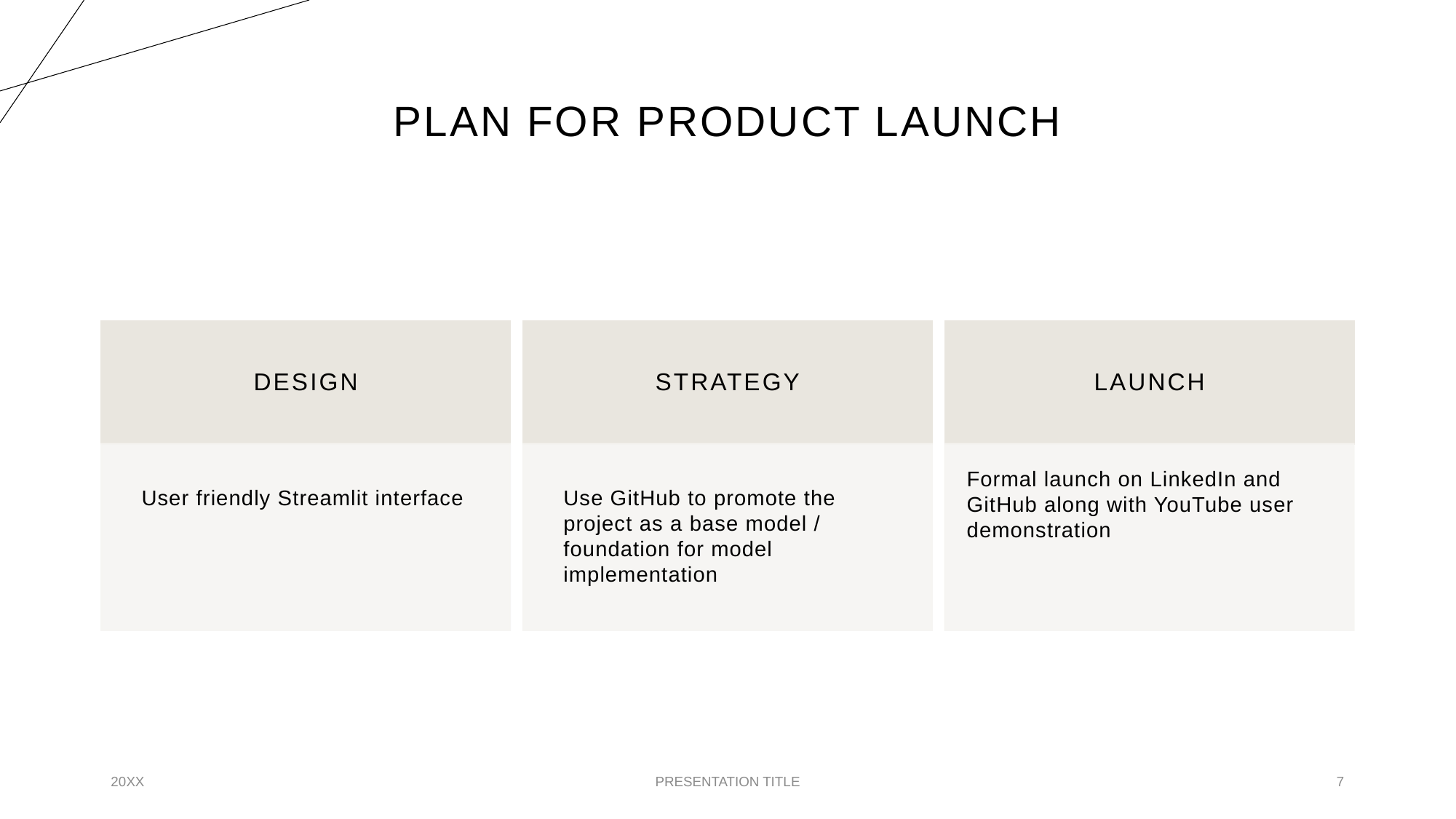

# PLAN FOR PRODUCT LAUNCH
DESIGN
User friendly Streamlit interface
STRATEGY
Use GitHub to promote the project as a base model / foundation for model implementation
LAUNCH
Formal launch on LinkedIn and GitHub along with YouTube user demonstration
20XX
PRESENTATION TITLE
7